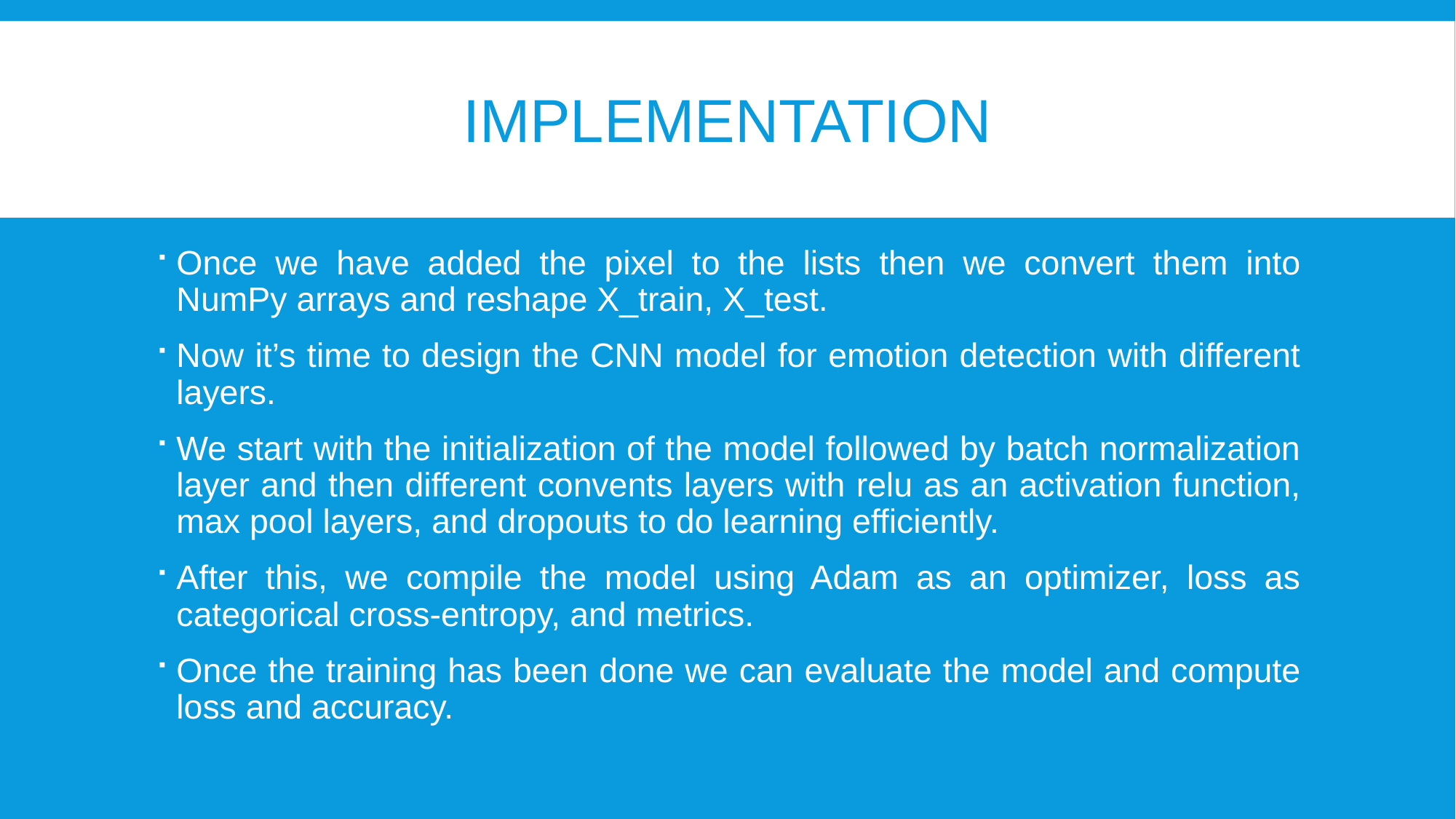

# IMPLEMENTATION
Once we have added the pixel to the lists then we convert them into NumPy arrays and reshape X_train, X_test.
Now it’s time to design the CNN model for emotion detection with different layers.
We start with the initialization of the model followed by batch normalization layer and then different convents layers with relu as an activation function, max pool layers, and dropouts to do learning efficiently.
After this, we compile the model using Adam as an optimizer, loss as categorical cross-entropy, and metrics.
Once the training has been done we can evaluate the model and compute loss and accuracy.